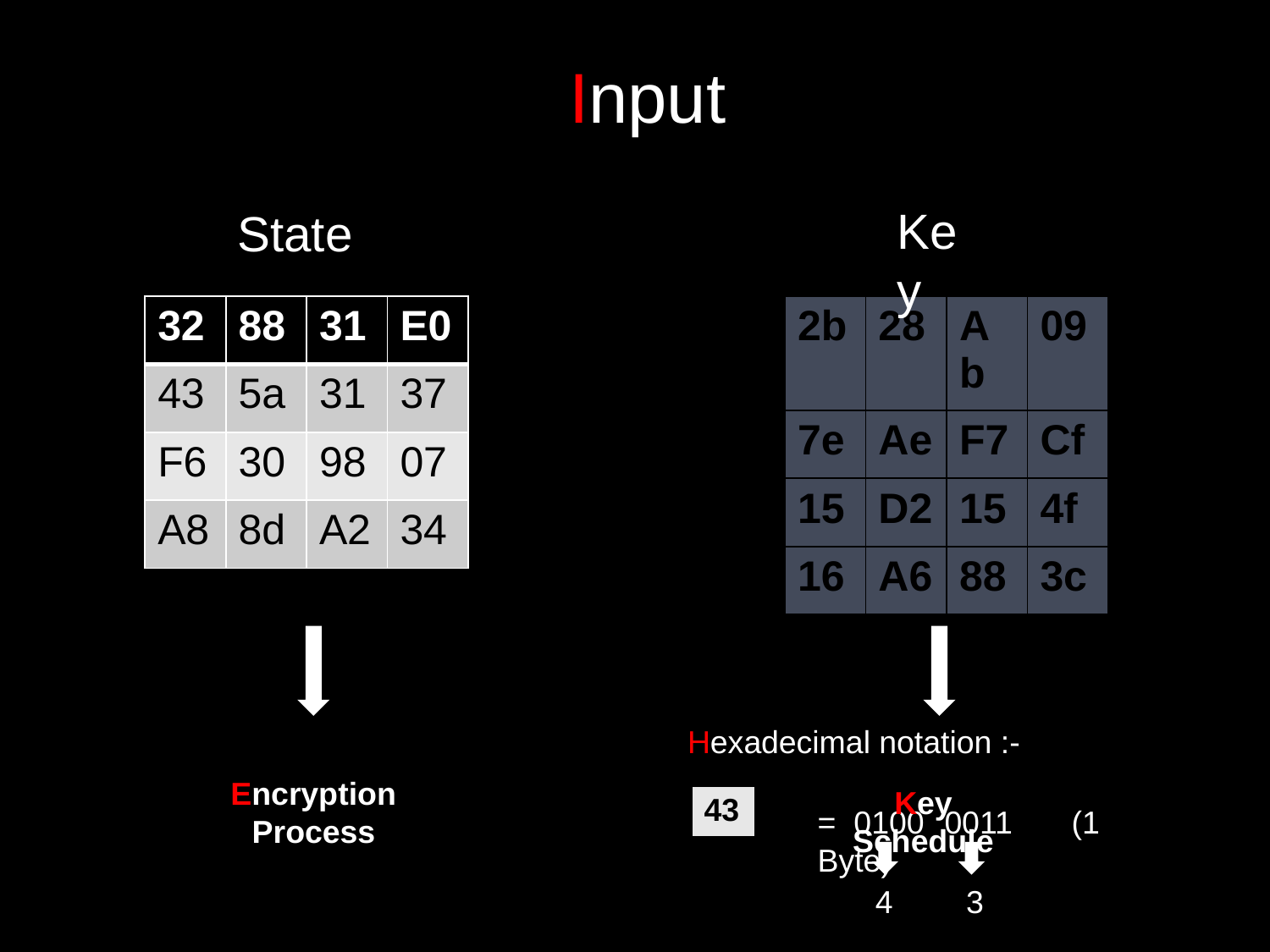

Input
Key
State
| 32 | 88 | 31 | E0 |
| --- | --- | --- | --- |
| 43 | 5a | 31 | 37 |
| F6 | 30 | 98 | 07 |
| A8 | 8d | A2 | 34 |
| 2b | 28 | Ab | 09 |
| --- | --- | --- | --- |
| 7e | Ae | F7 | Cf |
| 15 | D2 | 15 | 4f |
| 16 | A6 | 88 | 3c |

Encryption Process
Key
Schedule
Hexadecimal notation :-
=  0100 	0011	(1 Byte)

4
3
| 43 |
| --- |